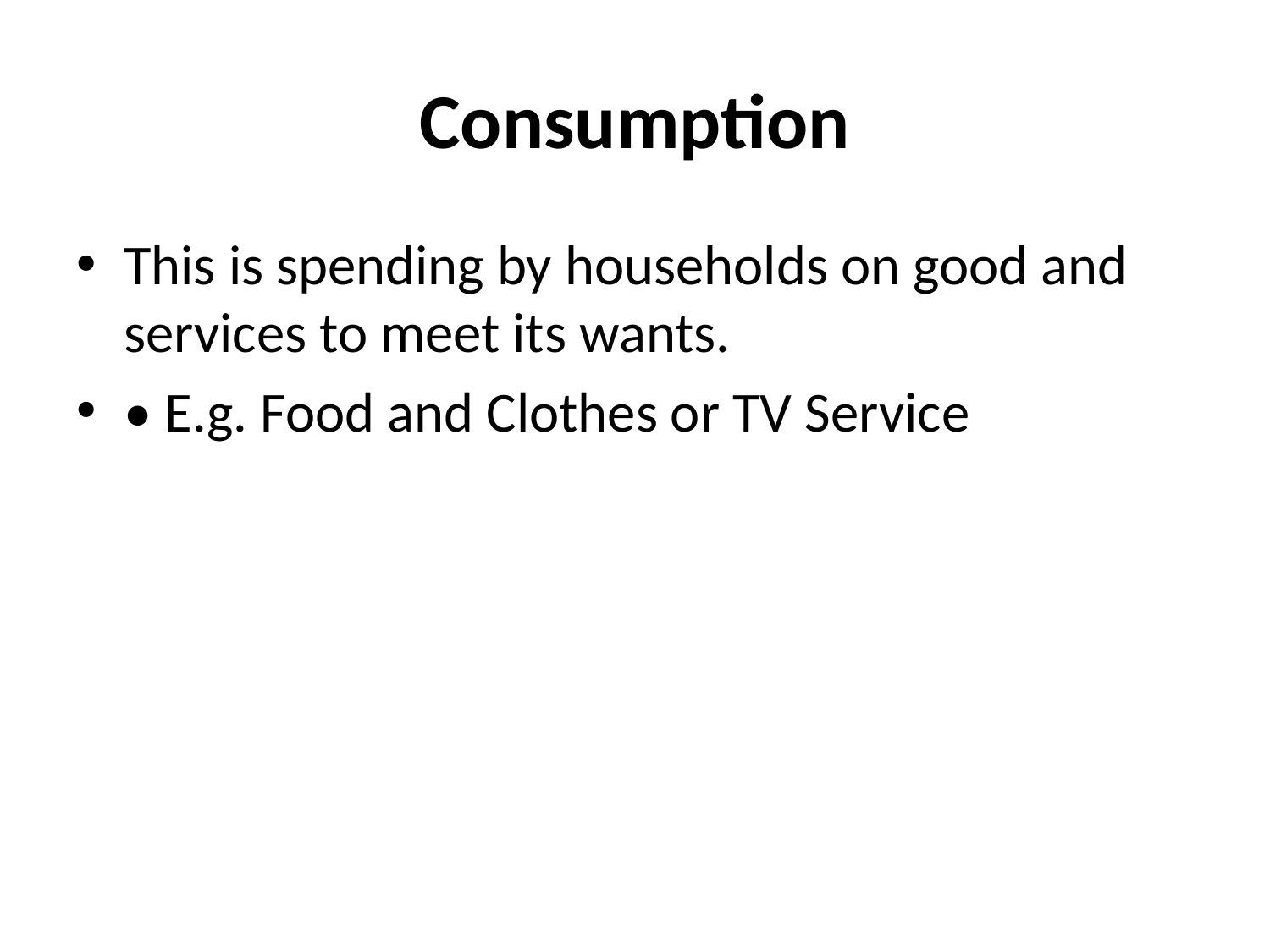

# Consumption
This is spending by households on good and services to meet its wants.
• E.g. Food and Clothes or TV Service